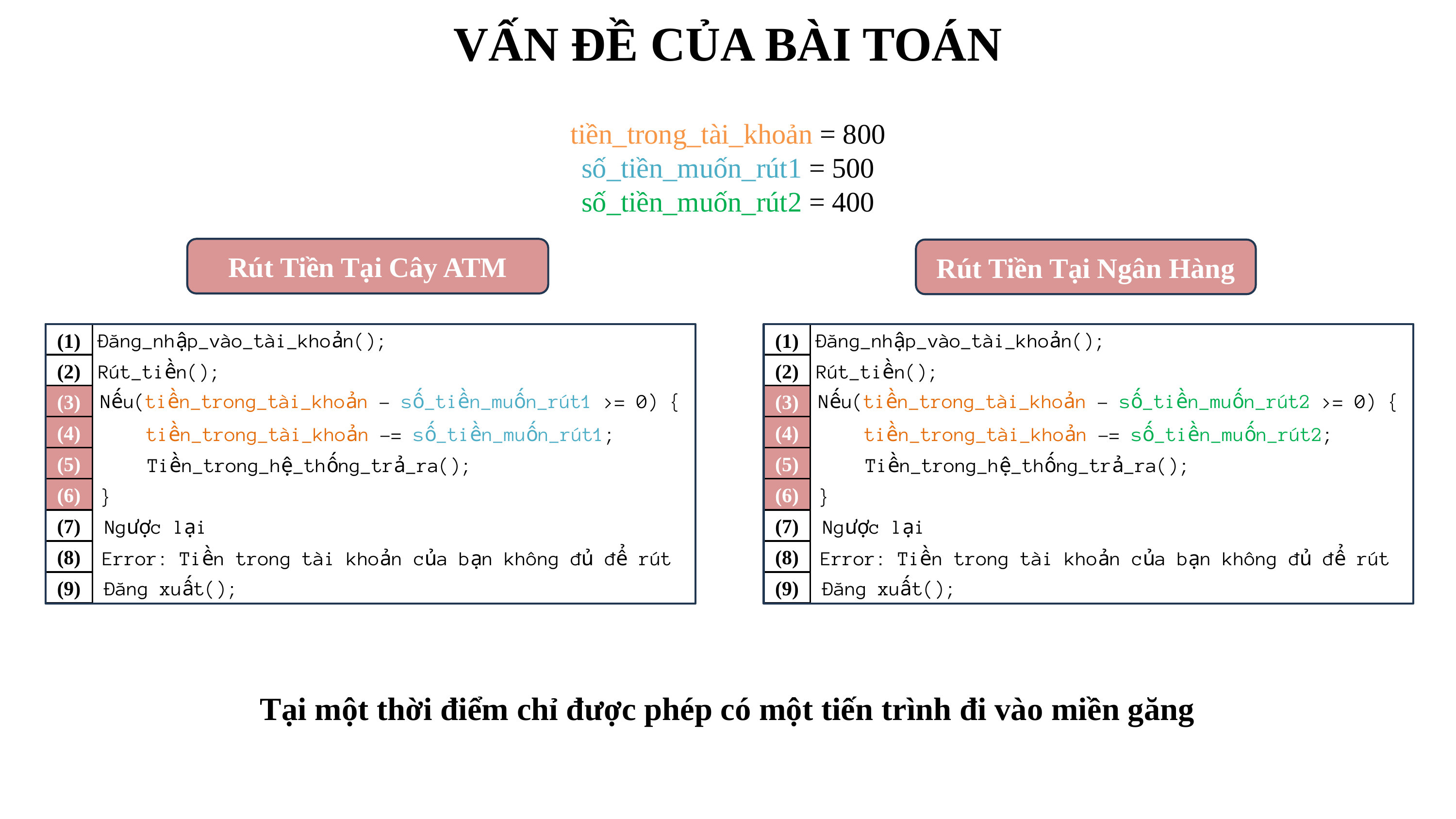

VẤN ĐỀ CỦA BÀI TOÁN
tiền_trong_tài_khoản = 800
số_tiền_muốn_rút1 = 500
số_tiền_muốn_rút2 = 400
Rút Tiền Tại Cây ATM
Đăng_nhập_vào_tài_khoản();
(1)
(2)
(3)
(4)
(5)
(6)
(7)
(8)
(9)

Rút_tiền();
Nếu(tiền_trong_tài_khoản – số_tiền_muốn_rút1 >= 0) {
tiền_trong_tài_khoản –= số_tiền_muốn_rút1;
Tiền_trong_hệ_thống_trả_ra();
}
Ngược lại
     Error: Tiền trong tài khoản của bạn không đủ để rút
Đăng xuất();
Rút Tiền Tại Ngân Hàng
Đăng_nhập_vào_tài_khoản();
(1)
(2)
(3)
(4)
(5)
(6)
(7)
(8)
(9)

Rút_tiền();
Nếu(tiền_trong_tài_khoản – số_tiền_muốn_rút2 >= 0) {
tiền_trong_tài_khoản –= số_tiền_muốn_rút2;
Tiền_trong_hệ_thống_trả_ra();
}
Ngược lại
     Error: Tiền trong tài khoản của bạn không đủ để rút
Đăng xuất();
Tại một thời điểm chỉ được phép có một tiến trình đi vào miền găng